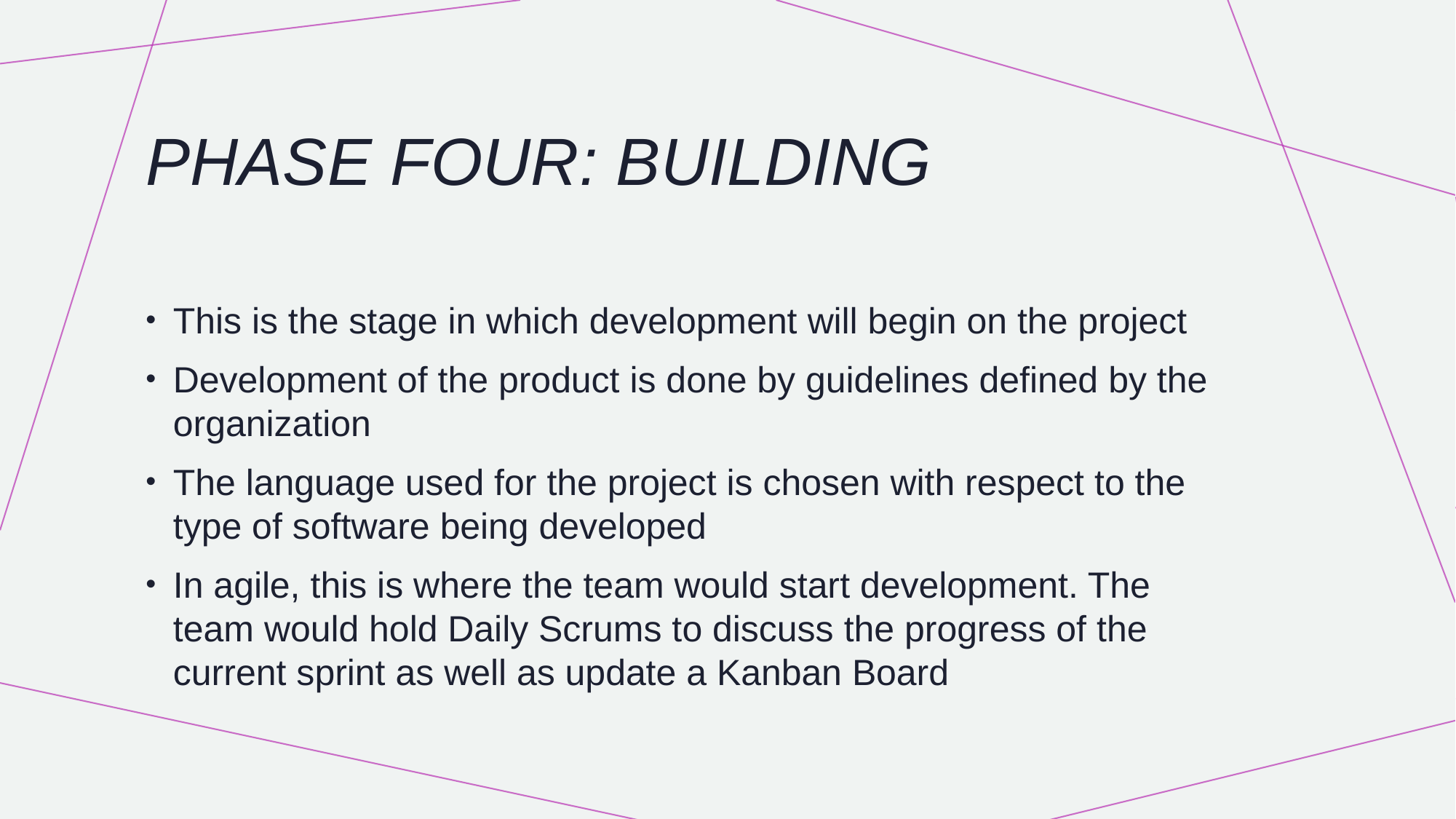

# Phase four: building
This is the stage in which development will begin on the project
Development of the product is done by guidelines defined by the organization
The language used for the project is chosen with respect to the type of software being developed
In agile, this is where the team would start development. The team would hold Daily Scrums to discuss the progress of the current sprint as well as update a Kanban Board